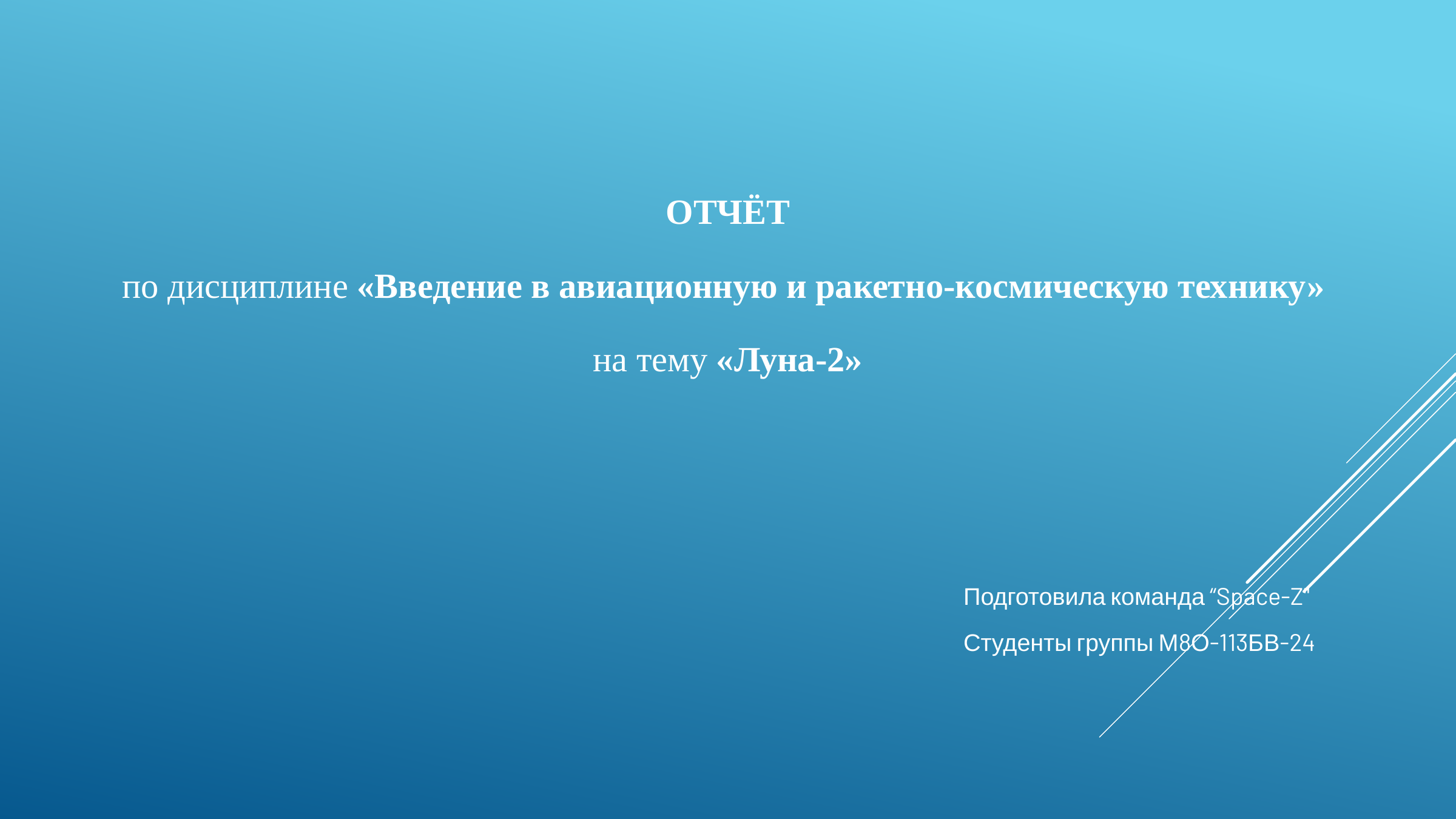

ОТЧЁТ
по дисциплине «Введение в авиационную и ракетно-космическую технику»
на тему «Луна-2»
Подготовила команда “Space-Z"
Студенты группы М8О-113БВ-24